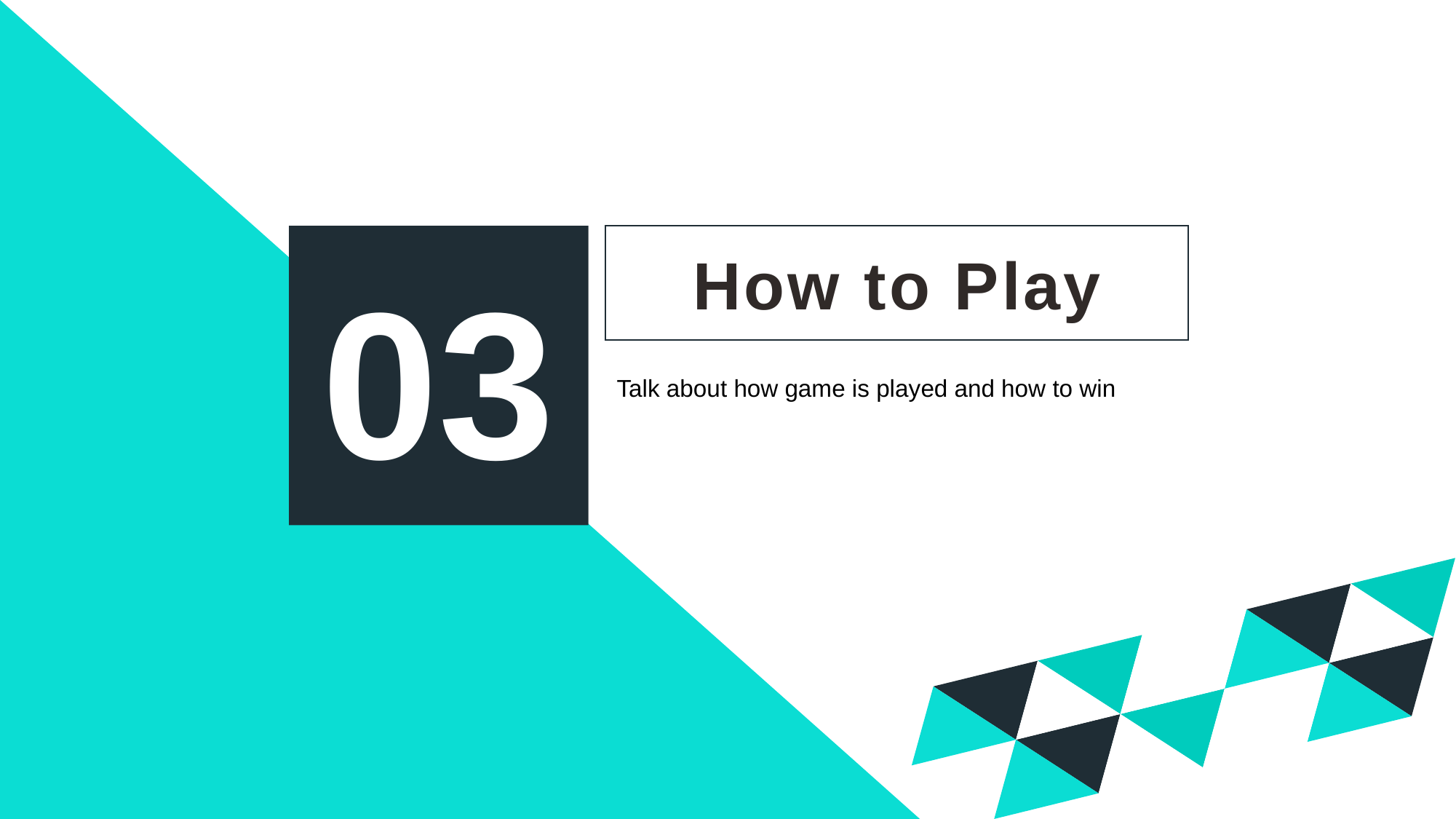

How to Play
03
Talk about how game is played and how to win